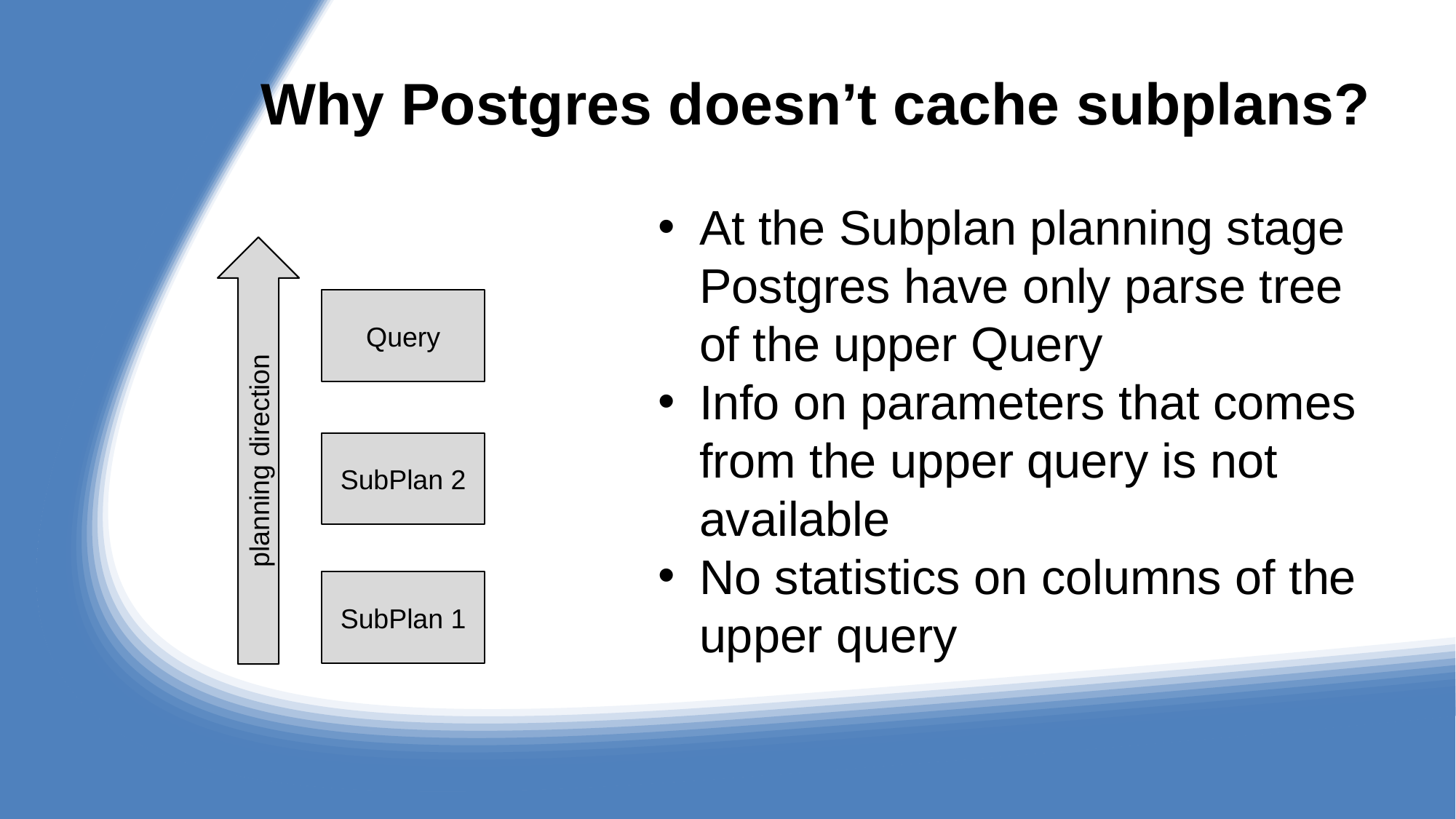

# Why Postgres doesn’t cache subplans?
At the Subplan planning stage Postgres have only parse tree of the upper Query
Info on parameters that comes from the upper query is not available
No statistics on columns of the upper query
Query
planning direction
SubPlan 2
SubPlan 1
18